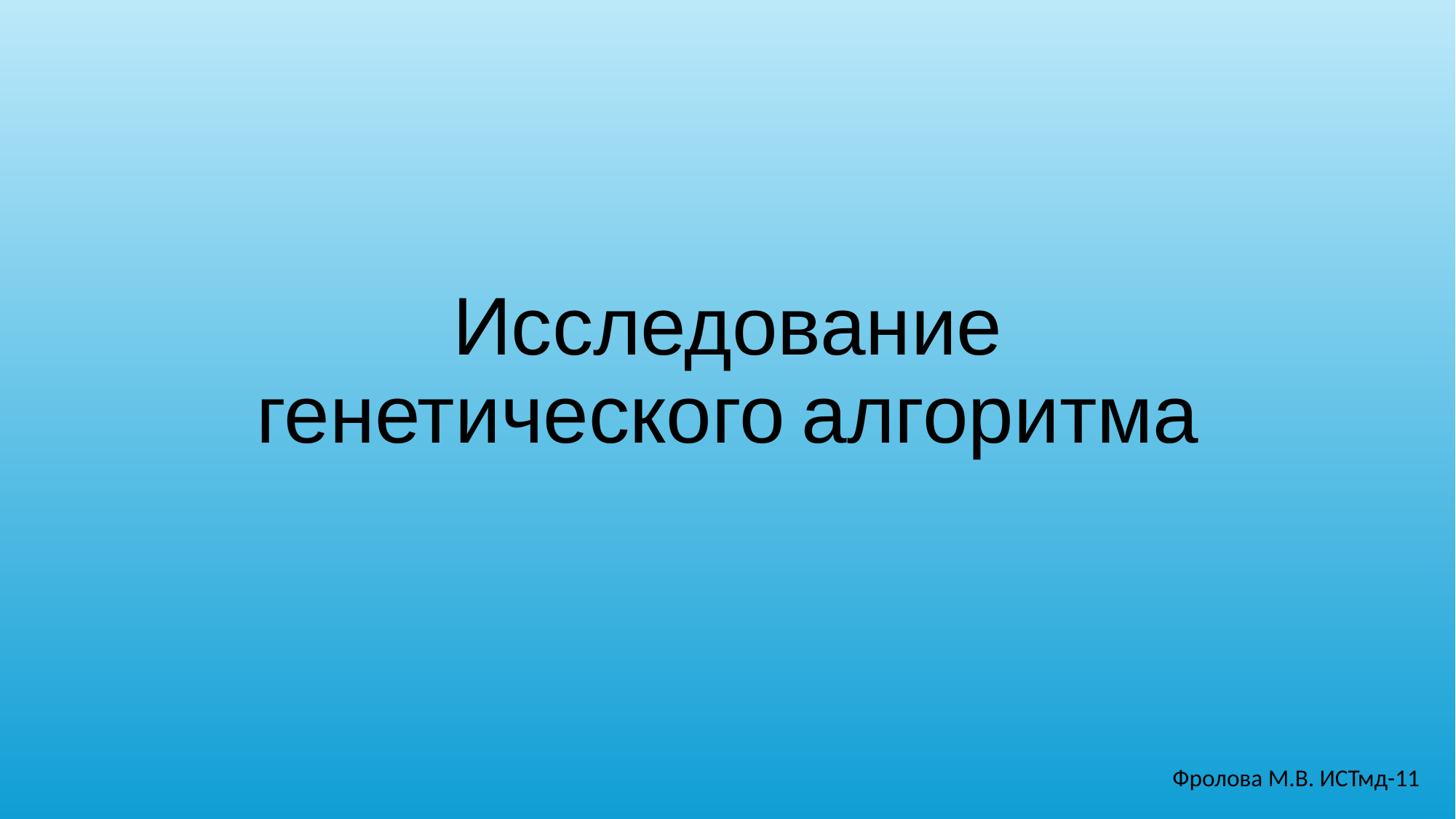

# Исследование генетического алгоритма
Фролова М.В. ИСТмд-11